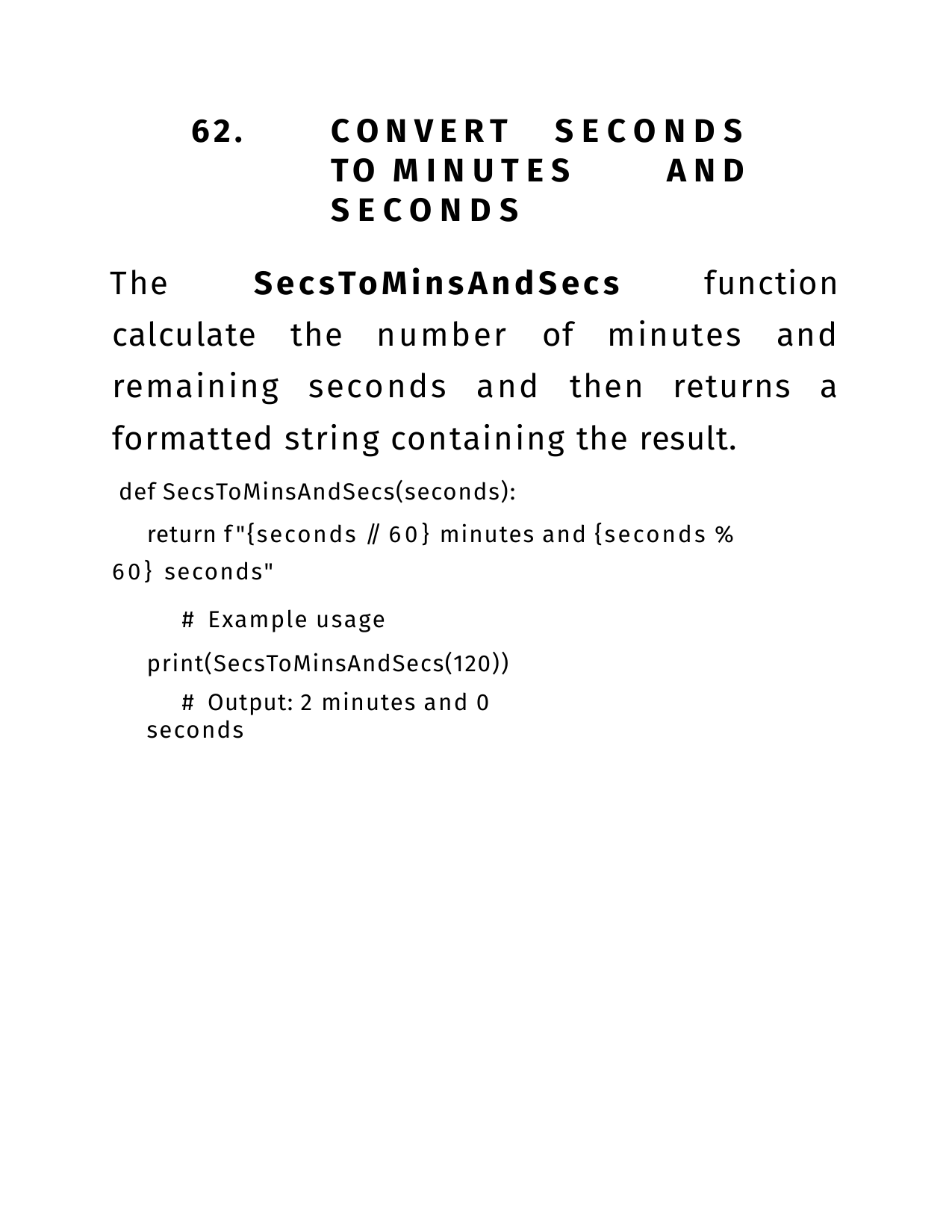

62.	CONVERT	SECONDS	TO MINUTES	AND	SECONDS
The     SecsToMinsAndSecs     function calculate  the  number  of  minutes  and remaining  seconds  and  then  returns  a formatted string containing the result.
def SecsToMinsAndSecs(seconds):
return f"{seconds // 60} minutes and {seconds % 60} seconds"
# Example usage print(SecsToMinsAndSecs(120))
# Output: 2 minutes and 0 seconds